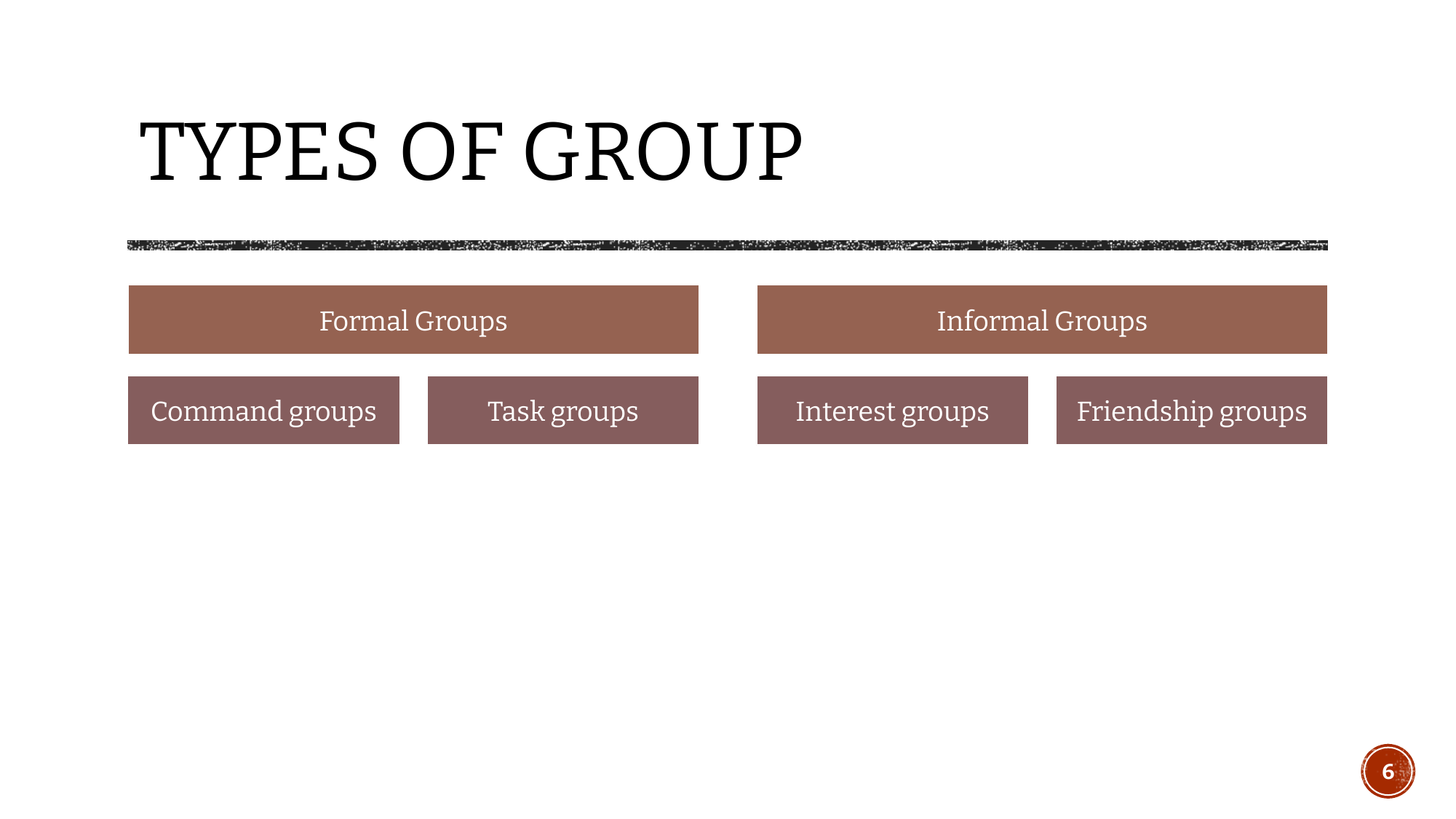

# Types of group

Formal Groups
Command groups
Task groups
Informal Groups
Interest groups
Friendship groups
6